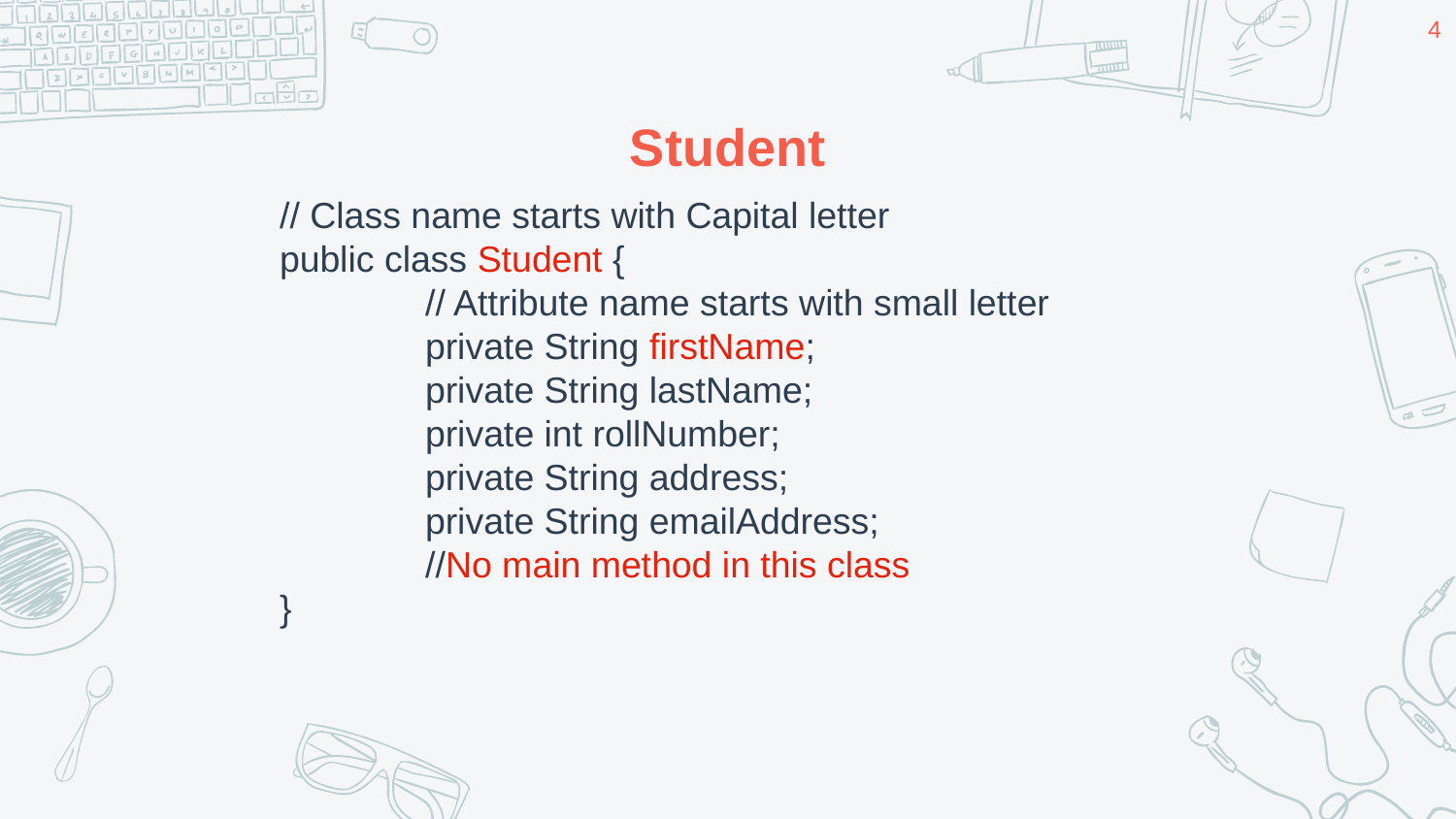

4
# Student
// Class name starts with Capital letter
public class Student {
	// Attribute name starts with small letter
	private String firstName;
	private String lastName;
	private int rollNumber;
	private String address;
	private String emailAddress;
	//No main method in this class
}